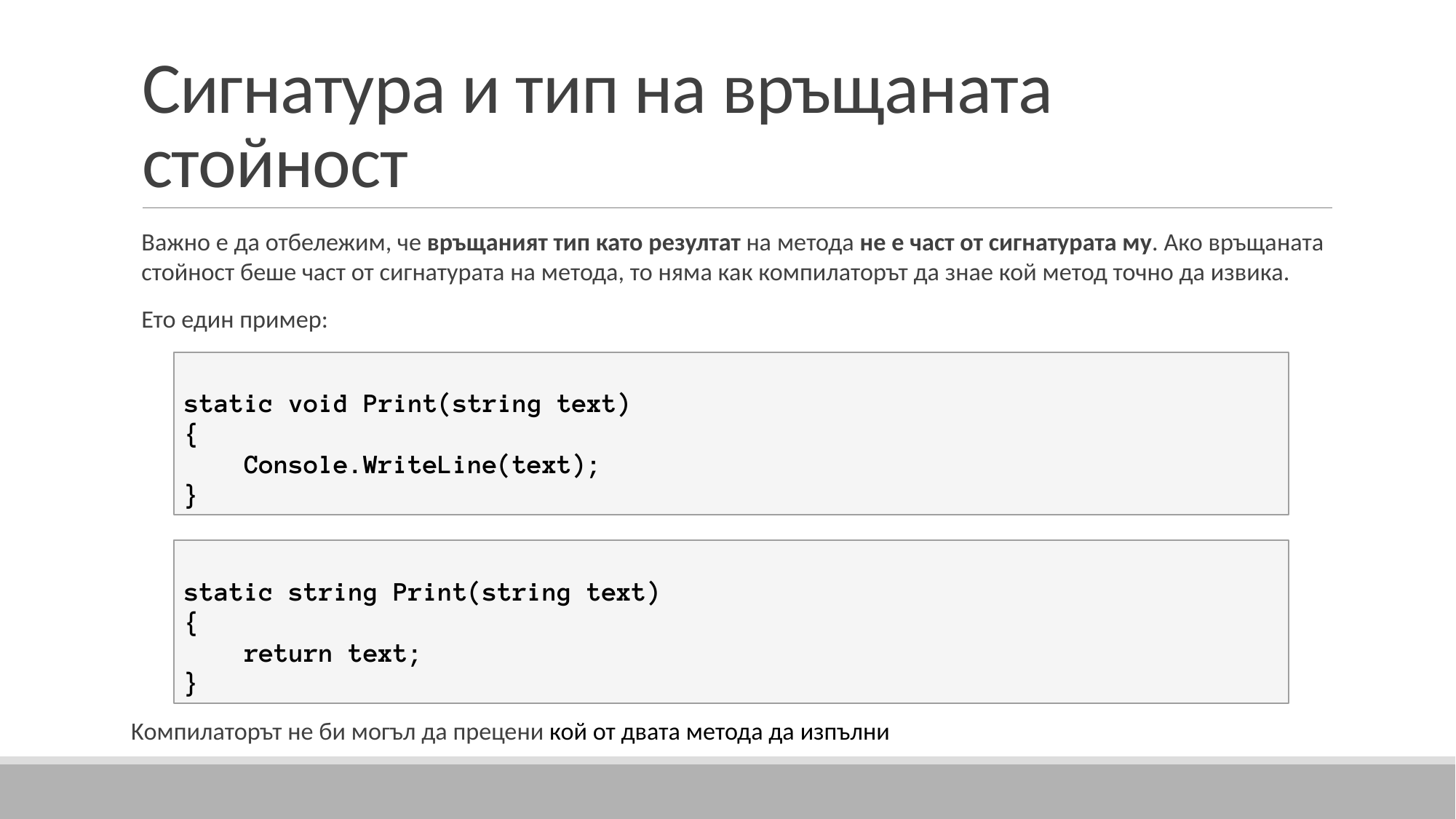

# Сигнатура и тип на връщаната стойност
Важно е да отбележим, че връщаният тип като резултат на метода не е част от сигнатурата му. Ако връщаната стойност беше част от сигнатурата на метода, то няма как компилаторът да знае кой метод точно да извика.
Ето един пример:

Kомпилаторът не би могъл да прецени кой от двата метода да изпълни

static void Print(string text)
{
    Console.WriteLine(text);
}

static string Print(string text)
{
    return text;
}